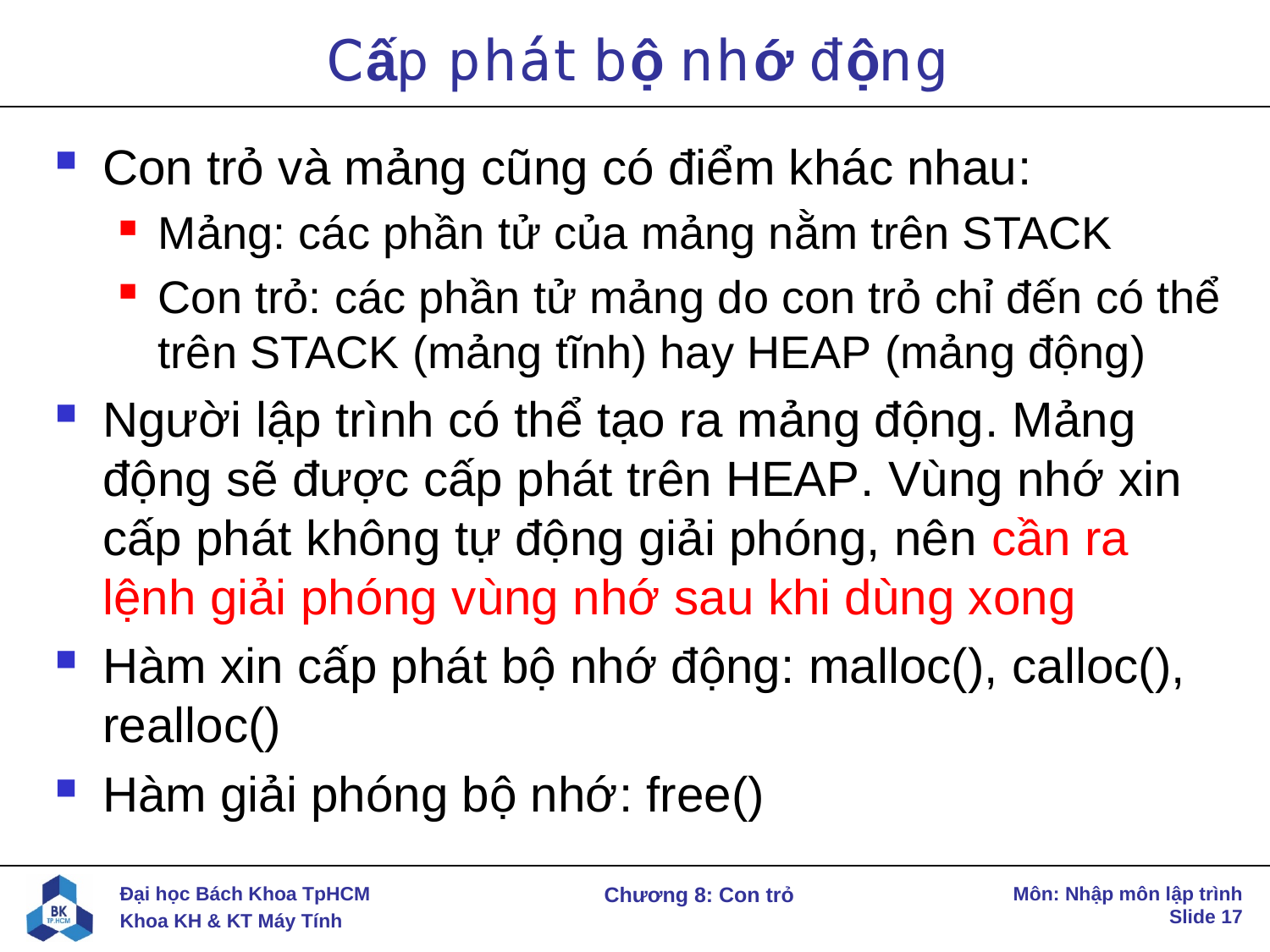

# Cấp phát bộ nhớ động
Con trỏ và mảng cũng có điểm khác nhau:
Mảng: các phần tử của mảng nằm trên STACK
Con trỏ: các phần tử mảng do con trỏ chỉ đến có thể trên STACK (mảng tĩnh) hay HEAP (mảng động)
Người lập trình có thể tạo ra mảng động. Mảng động sẽ được cấp phát trên HEAP. Vùng nhớ xin cấp phát không tự động giải phóng, nên cần ra lệnh giải phóng vùng nhớ sau khi dùng xong
Hàm xin cấp phát bộ nhớ động: malloc(), calloc(), realloc()
Hàm giải phóng bộ nhớ: free()